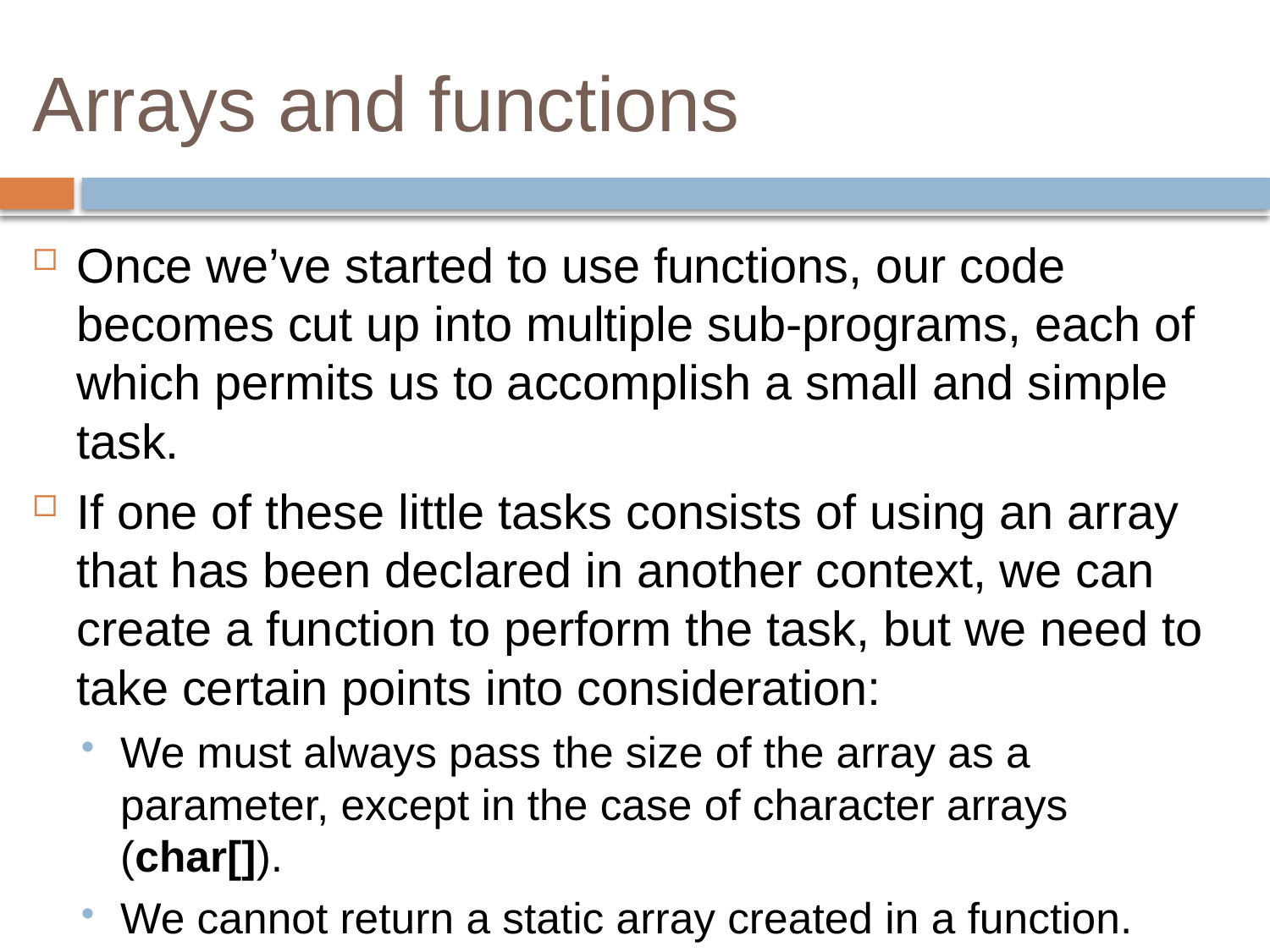

# Arrays and functions
Once we’ve started to use functions, our code becomes cut up into multiple sub-programs, each of which permits us to accomplish a small and simple task.
If one of these little tasks consists of using an array that has been declared in another context, we can create a function to perform the task, but we need to take certain points into consideration:
We must always pass the size of the array as a parameter, except in the case of character arrays (char[]).
We cannot return a static array created in a function.